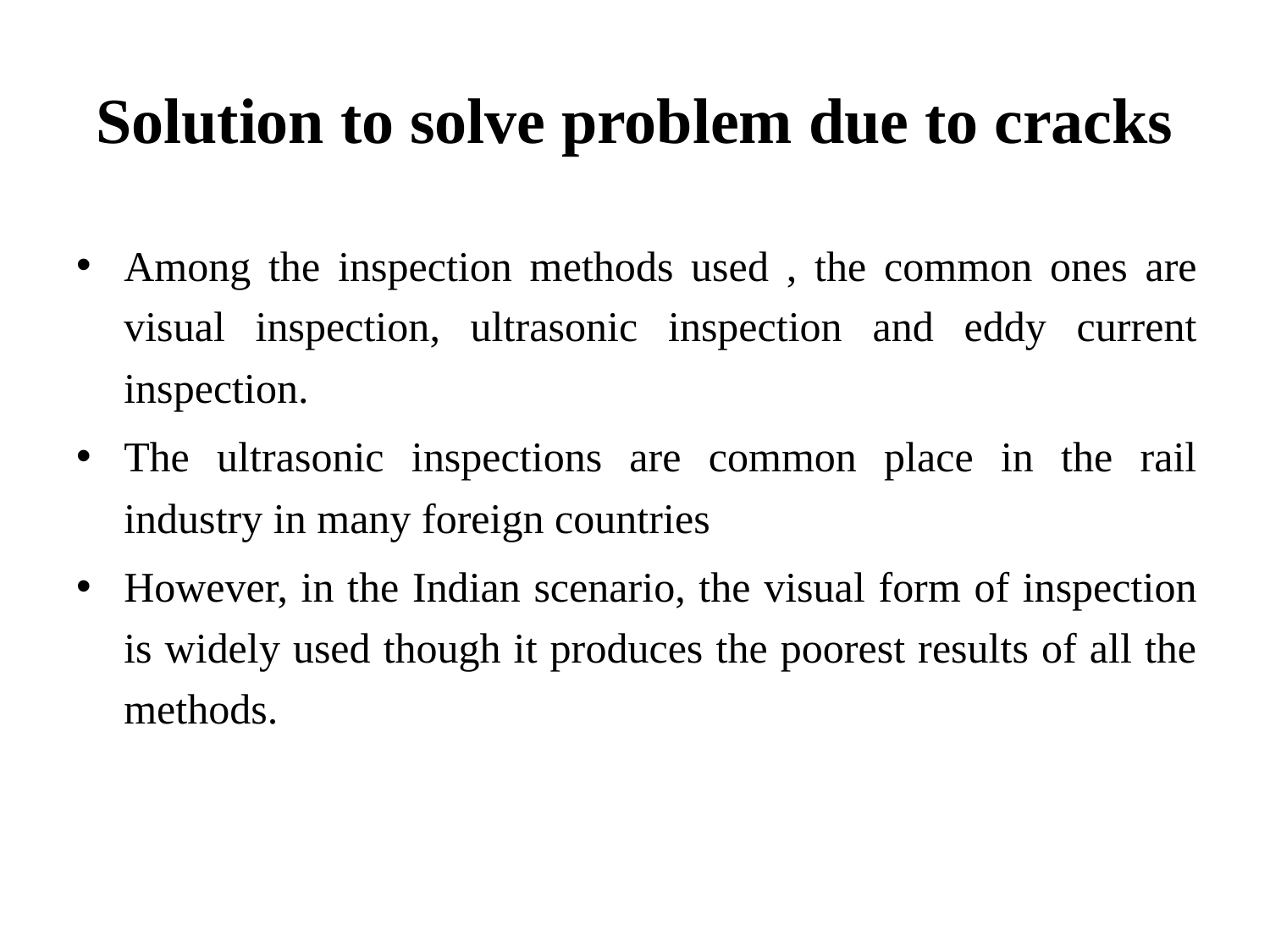

# Solution to solve problem due to cracks
Among the inspection methods used , the common ones are visual inspection, ultrasonic inspection and eddy current inspection.
The ultrasonic inspections are common place in the rail industry in many foreign countries
However, in the Indian scenario, the visual form of inspection is widely used though it produces the poorest results of all the methods.